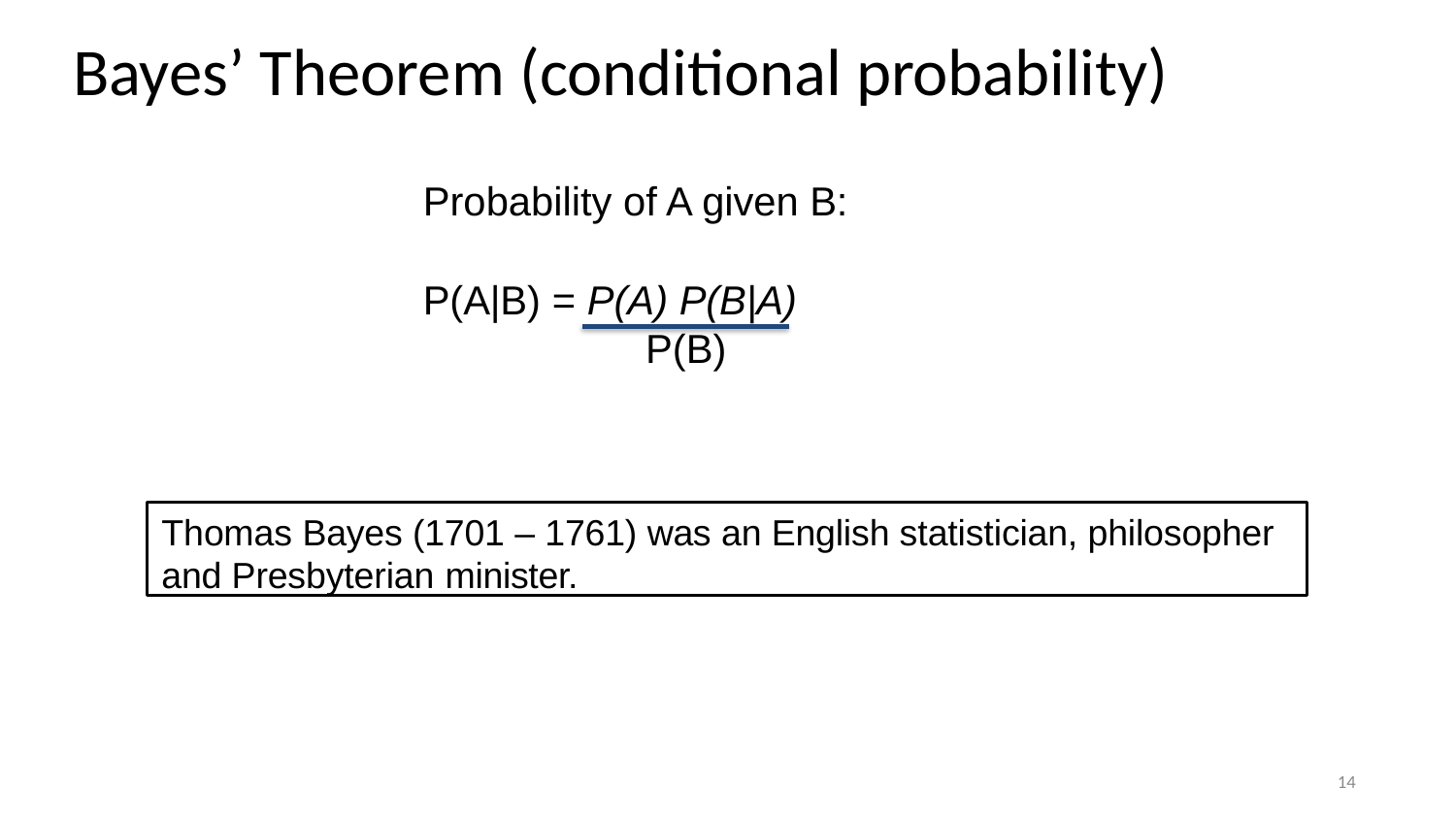

# Bayes’ Theorem (conditional probability)
Probability of A given B:

P(A|B) = P(A) P(B|A)
P(B)

Thomas Bayes (1701 – 1761) was an English statistician, philosopher  and Presbyterian minister.
14